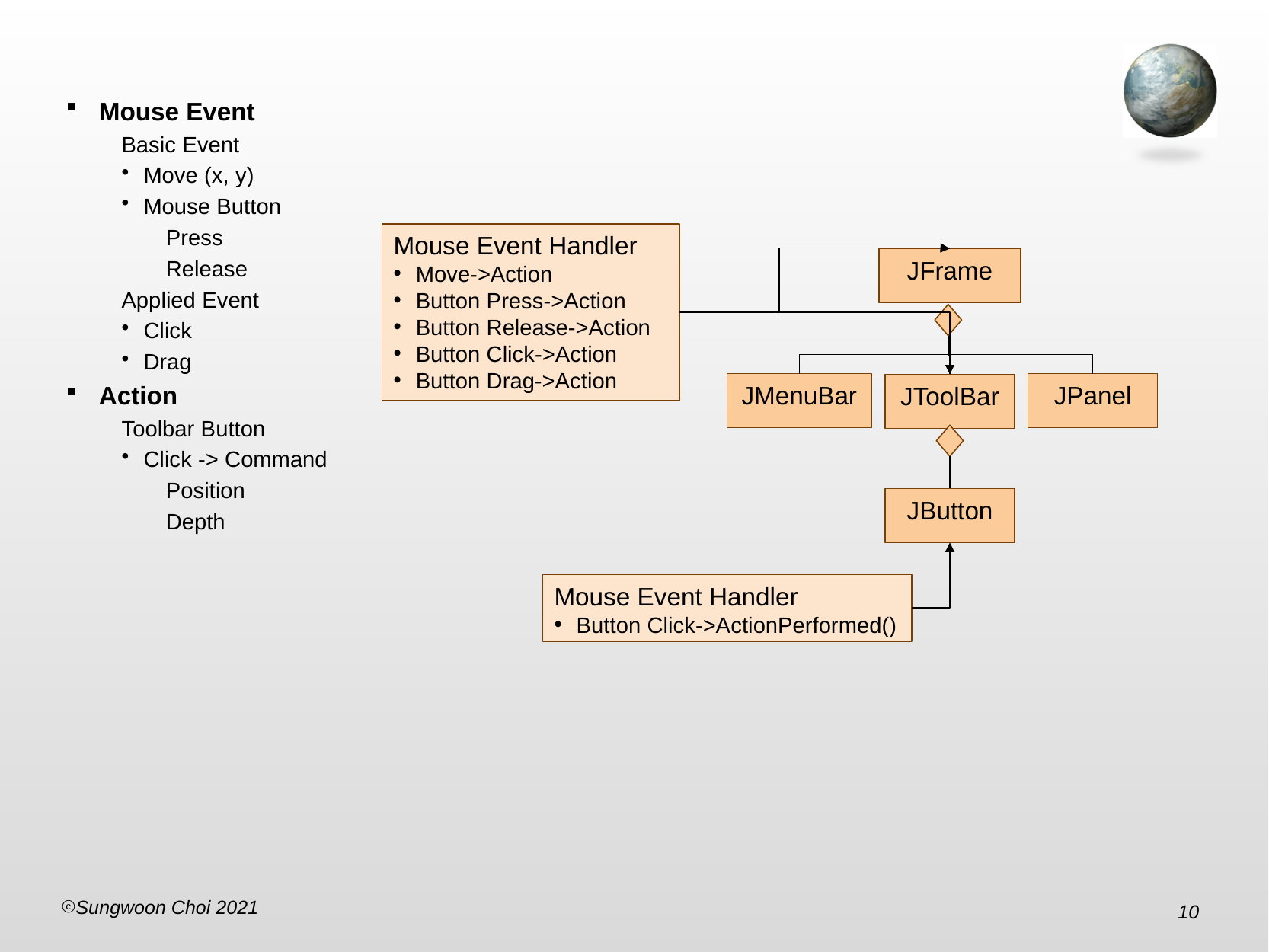

Mouse Event
Basic Event
Move (x, y)
Mouse Button
Press
Release
Applied Event
Click
Drag
Action
Toolbar Button
Click -> Command
Position
Depth

Mouse Event Handler
Move->Action
Button Press->Action
Button Release->Action
Button Click->Action
Button Drag->Action

JFrame

JMenuBar

JPanel
JToolBar

JButton
Mouse Event Handler
Button Click->ActionPerformed()

Sungwoon Choi 2021
10